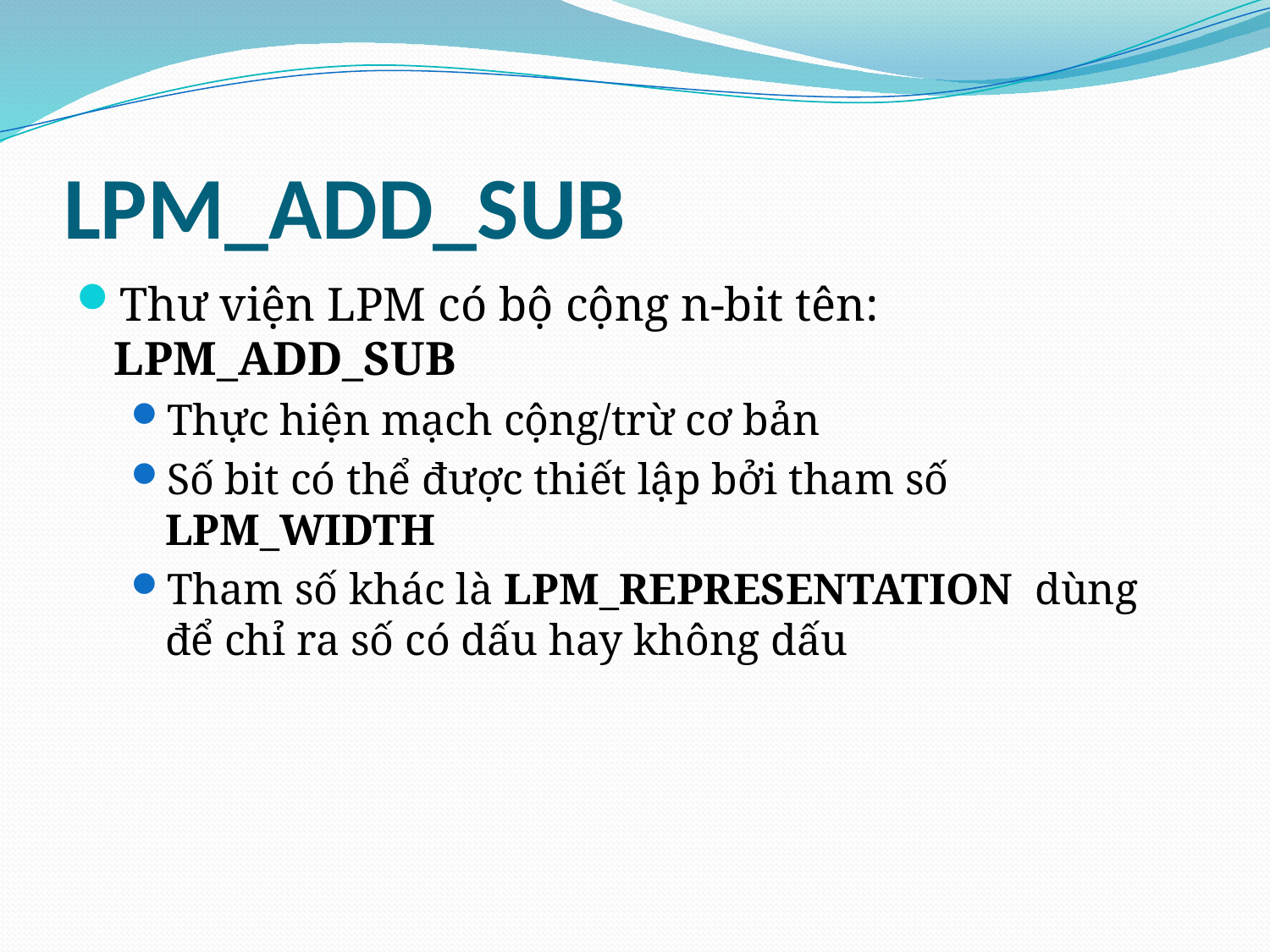

# LPM_ADD_SUB
Thư viện LPM có bộ cộng n-bit tên: LPM_ADD_SUB
Thực hiện mạch cộng/trừ cơ bản
Số bit có thể được thiết lập bởi tham số LPM_WIDTH
Tham số khác là LPM_REPRESENTATION  dùng để chỉ ra số có dấu hay không dấu